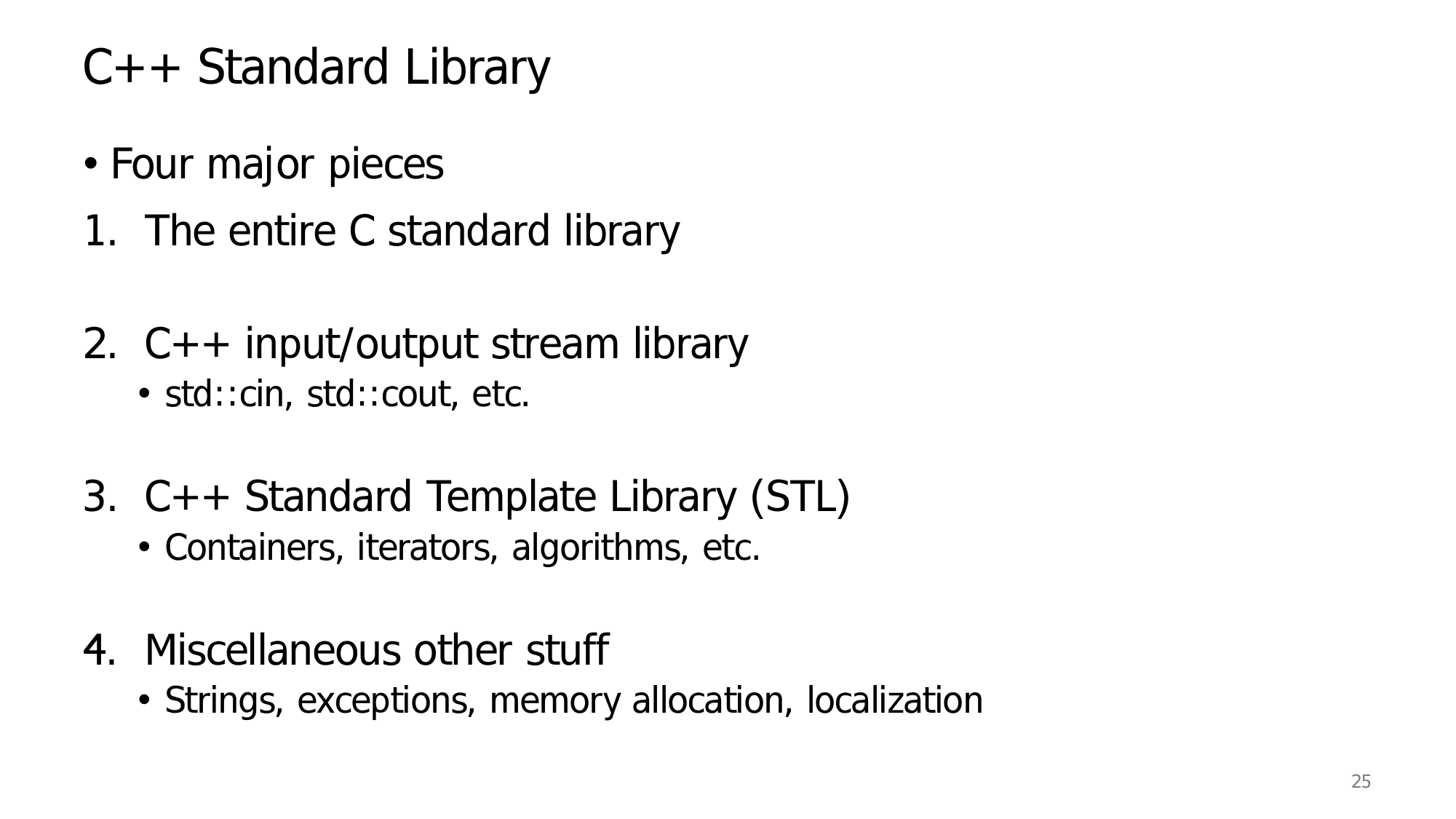

# C++ Standard Library
Four major pieces
The entire C standard library
C++ input/output stream library
std::cin, std::cout, etc.
C++ Standard Template Library (STL)
Containers, iterators, algorithms, etc.
Miscellaneous other stuff
Strings, exceptions, memory allocation, localization
25